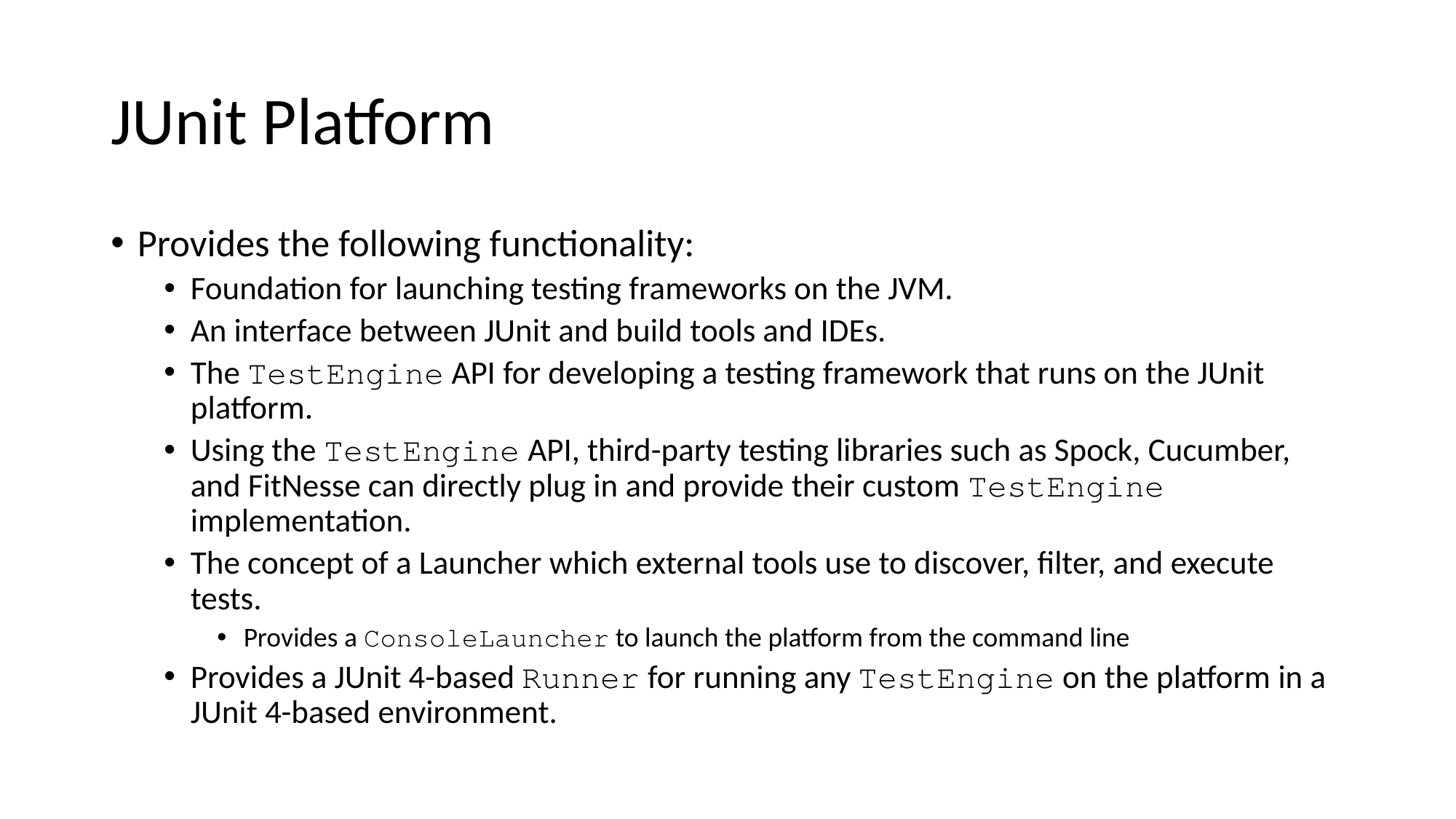

# JUnit Platform
Provides the following functionality:
Foundation for launching testing frameworks on the JVM.
An interface between JUnit and build tools and IDEs.
The TestEngine API for developing a testing framework that runs on the JUnit platform.
Using the TestEngine API, third-party testing libraries such as Spock, Cucumber, and FitNesse can directly plug in and provide their custom TestEngine implementation.
The concept of a Launcher which external tools use to discover, filter, and execute tests.
Provides a ConsoleLauncher to launch the platform from the command line
Provides a JUnit 4-based Runner for running any TestEngine on the platform in a JUnit 4-based environment.